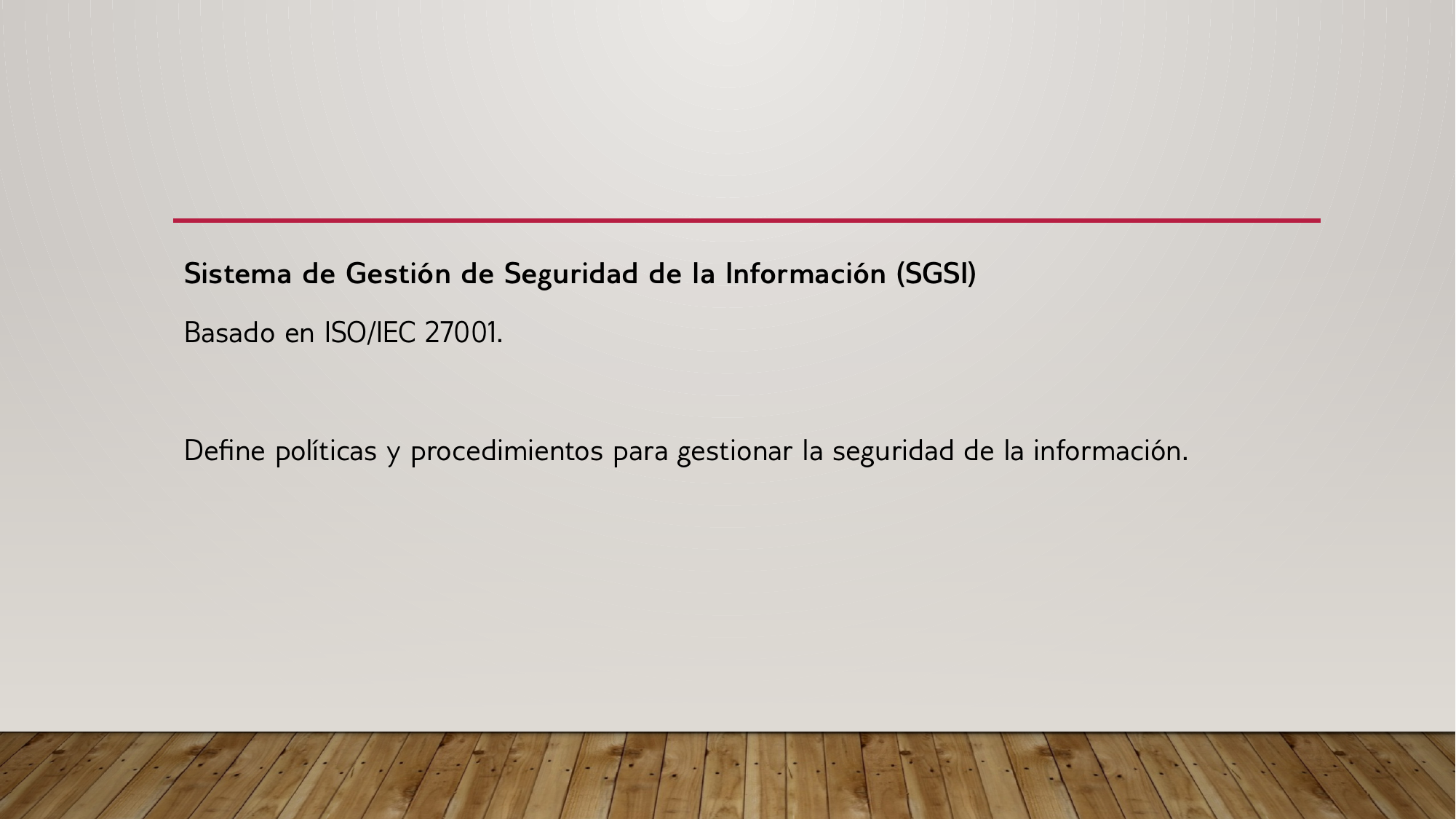

#
Sistema de Gestión de Seguridad de la Información (SGSI)
Basado en ISO/IEC 27001.

Define políticas y procedimientos para gestionar la seguridad de la información.